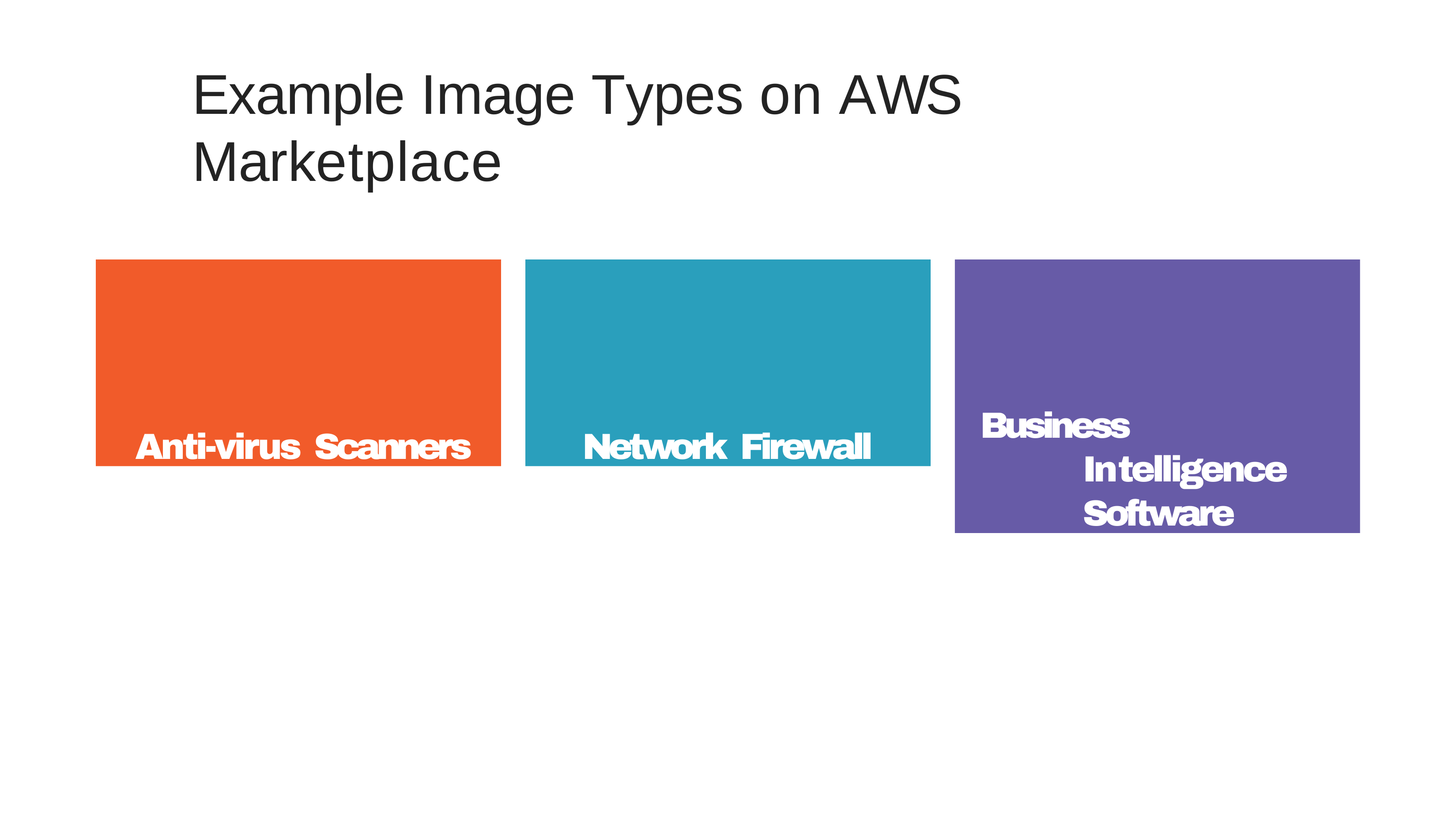

# Example Image Types on AWS Marketplace

Anti-virus Scanners

Network Firewall

Business Intelligence  Software
28